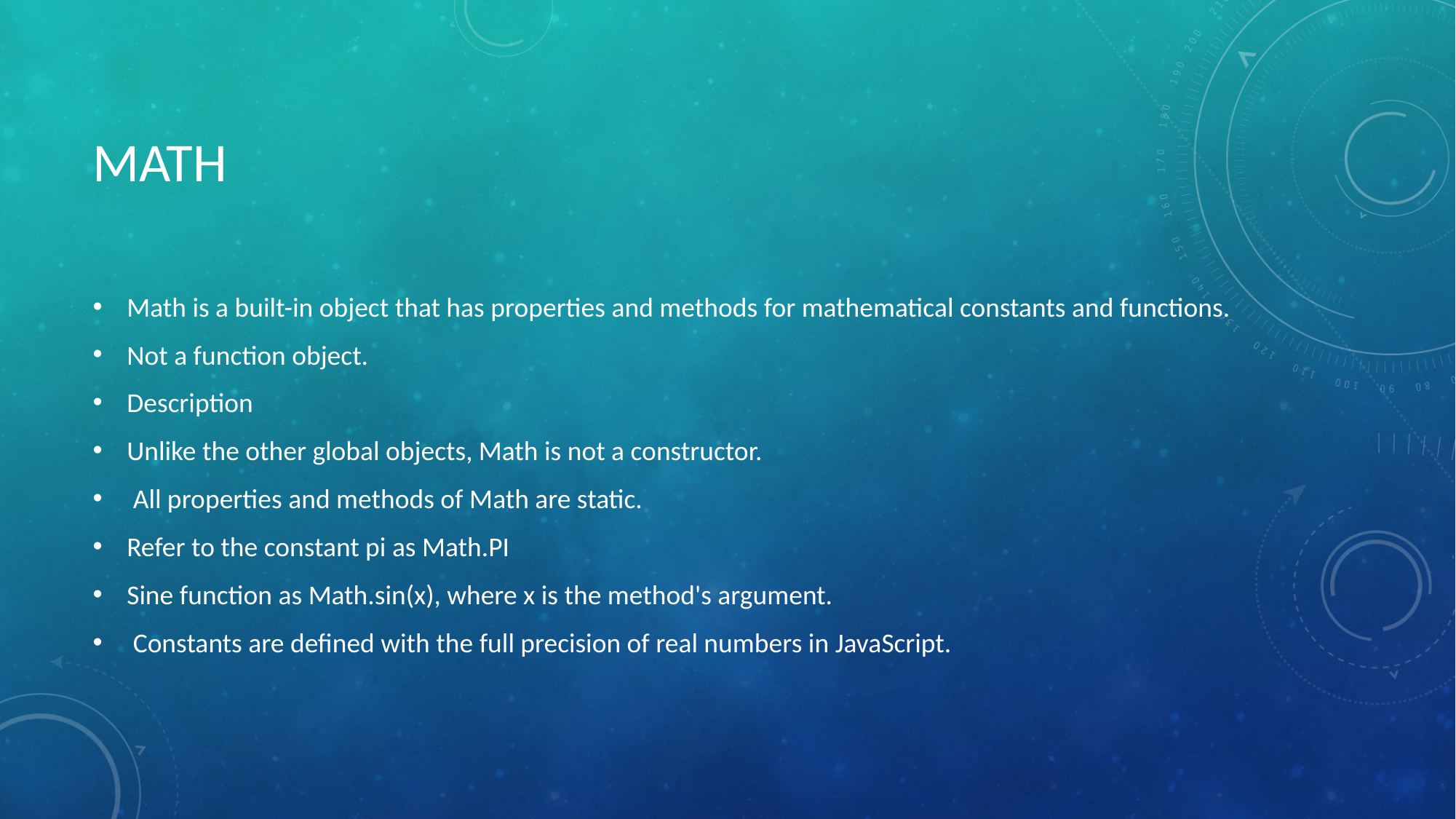

# Math
Math is a built-in object that has properties and methods for mathematical constants and functions.
Not a function object.
Description
Unlike the other global objects, Math is not a constructor.
 All properties and methods of Math are static.
Refer to the constant pi as Math.PI
Sine function as Math.sin(x), where x is the method's argument.
 Constants are defined with the full precision of real numbers in JavaScript.